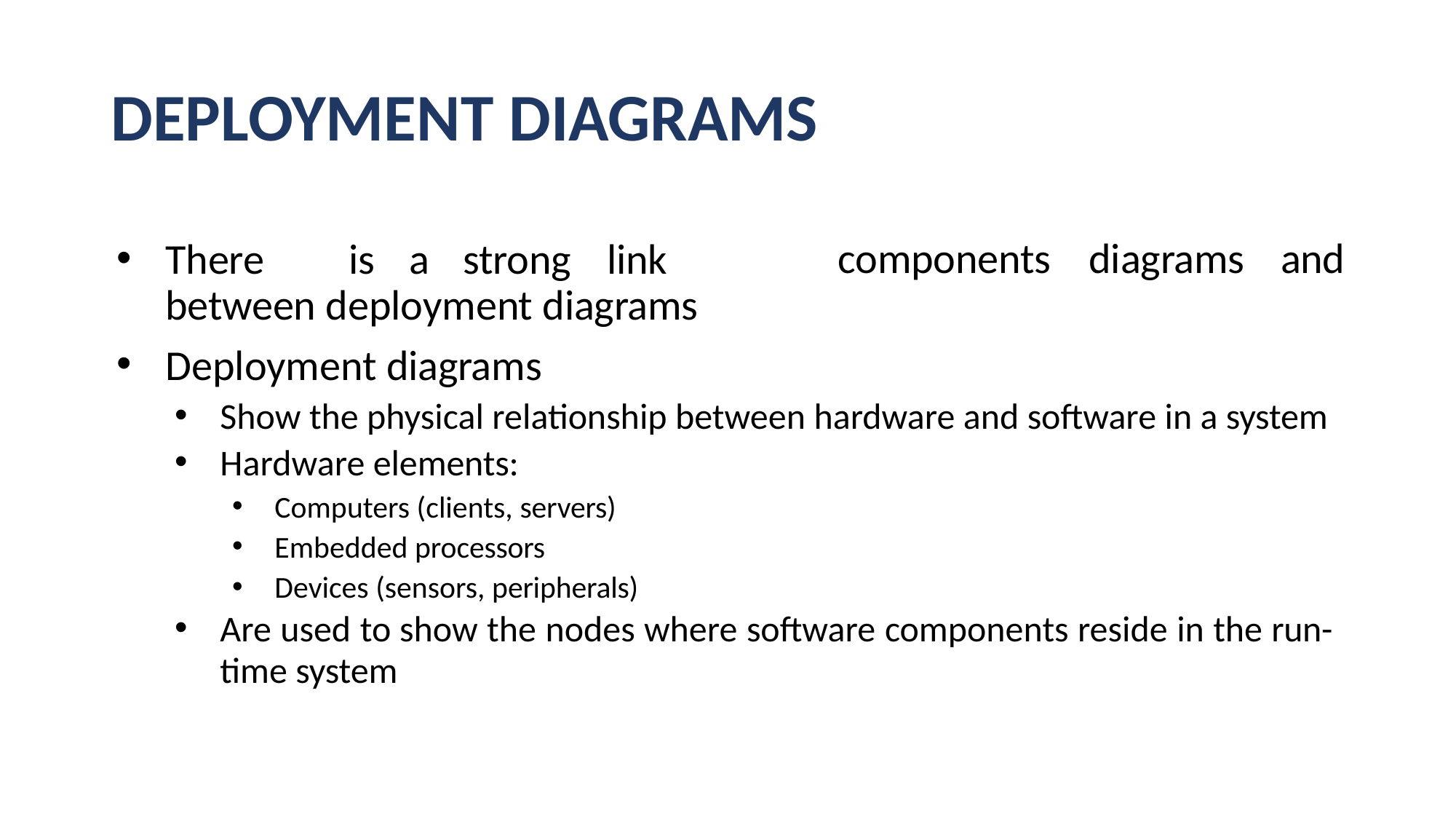

# DEPLOYMENT DIAGRAMS
There	is	a	strong	link	between deployment diagrams
Deployment diagrams
components	diagrams	and
Show the physical relationship between hardware and software in a system
Hardware elements:
Computers (clients, servers)
Embedded processors
Devices (sensors, peripherals)
Are used to show the nodes where software components reside in the run-
time system